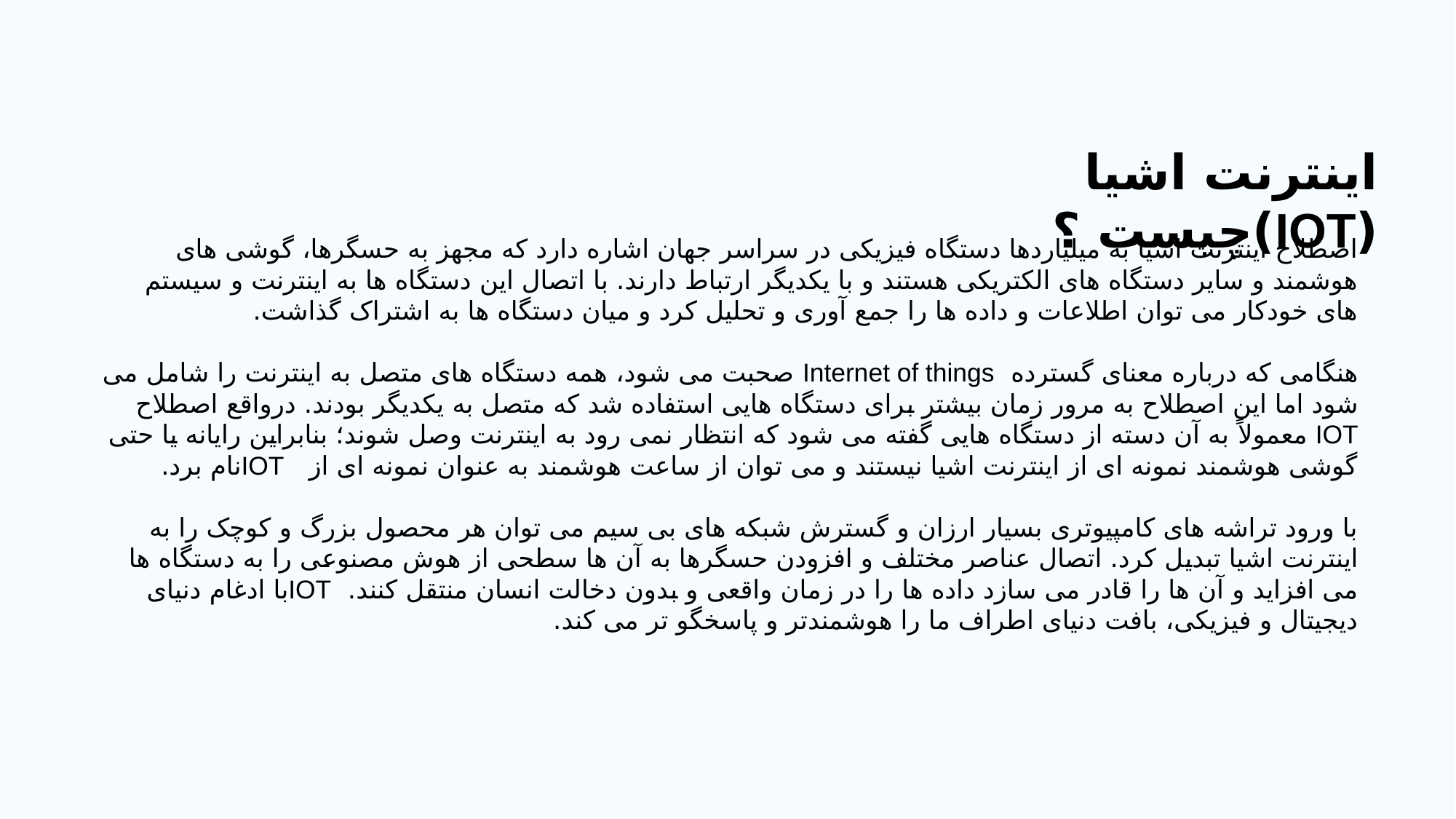

اینترنت اشیا  (IOT)چیست ؟
اصطلاح اینترنت اشیا به میلیاردها دستگاه فیزیکی در سراسر جهان اشاره دارد که مجهز به حسگرها، گوشی های هوشمند و سایر دستگاه های الکتریکی هستند و با یکدیگر ارتباط دارند. با اتصال این دستگاه ها به اینترنت و سیستم های خودکار می توان اطلاعات و داده ها را جمع آوری و تحلیل کرد و میان دستگاه ها به اشتراک گذاشت.

هنگامی که درباره معنای گسترده  Internet of things صحبت می شود، همه دستگاه های متصل به اینترنت را شامل می شود اما این اصطلاح به مرور زمان بیشتر برای دستگاه هایی استفاده شد که متصل به یکدیگر بودند. درواقع اصطلاح IOT معمولاً به آن دسته از دستگاه هایی گفته می شود که انتظار نمی رود به اینترنت وصل شوند؛ بنابراین رایانه یا حتی گوشی هوشمند نمونه ای از اینترنت اشیا نیستند و می توان از ساعت هوشمند به عنوان نمونه ای از   IOTنام برد.

با ورود تراشه های کامپیوتری بسیار ارزان و گسترش شبکه های بی سیم می توان هر محصول بزرگ و کوچک را به اینترنت اشیا تبدیل کرد. اتصال عناصر مختلف و افزودن حسگرها به آن ها سطحی از هوش مصنوعی را به دستگاه ها می افزاید و آن ها را قادر می سازد داده ها را در زمان واقعی و بدون دخالت انسان منتقل کنند.  IOTبا ادغام دنیای دیجیتال و فیزیکی، بافت دنیای اطراف ما را هوشمندتر و پاسخگو تر می کند.